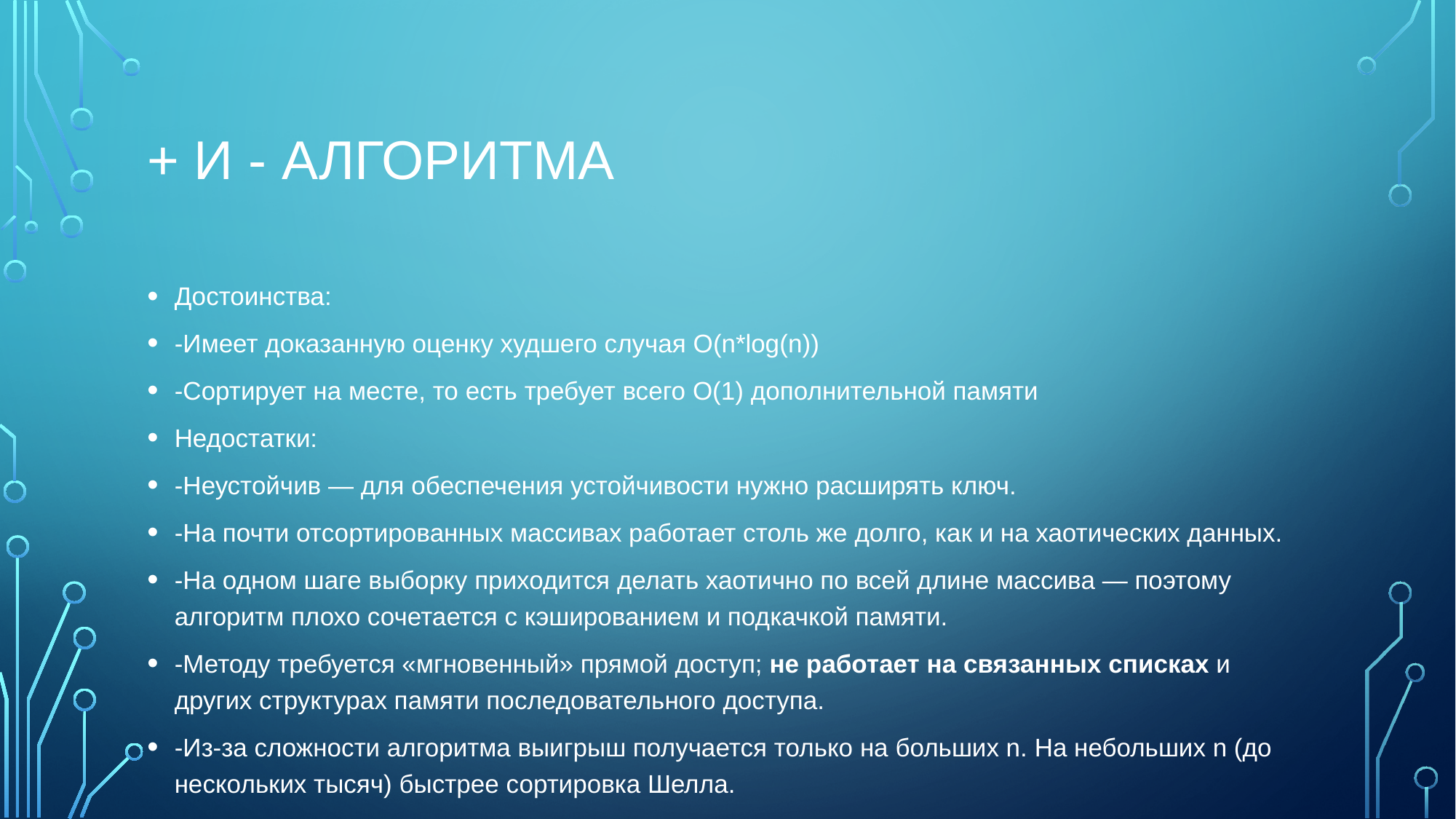

# + и - алгоритма
Достоинства:
-Имеет доказанную оценку худшего случая O(n*log(n))
-Сортирует на месте, то есть требует всего O(1) дополнительной памяти
Недостатки:
-Неустойчив — для обеспечения устойчивости нужно расширять ключ.
-На почти отсортированных массивах работает столь же долго, как и на хаотических данных.
-На одном шаге выборку приходится делать хаотично по всей длине массива — поэтому алгоритм плохо сочетается с кэшированием и подкачкой памяти.
-Методу требуется «мгновенный» прямой доступ; не работает на связанных списках и других структурах памяти последовательного доступа.
-Из-за сложности алгоритма выигрыш получается только на больших n. На небольших n (до нескольких тысяч) быстрее сортировка Шелла.